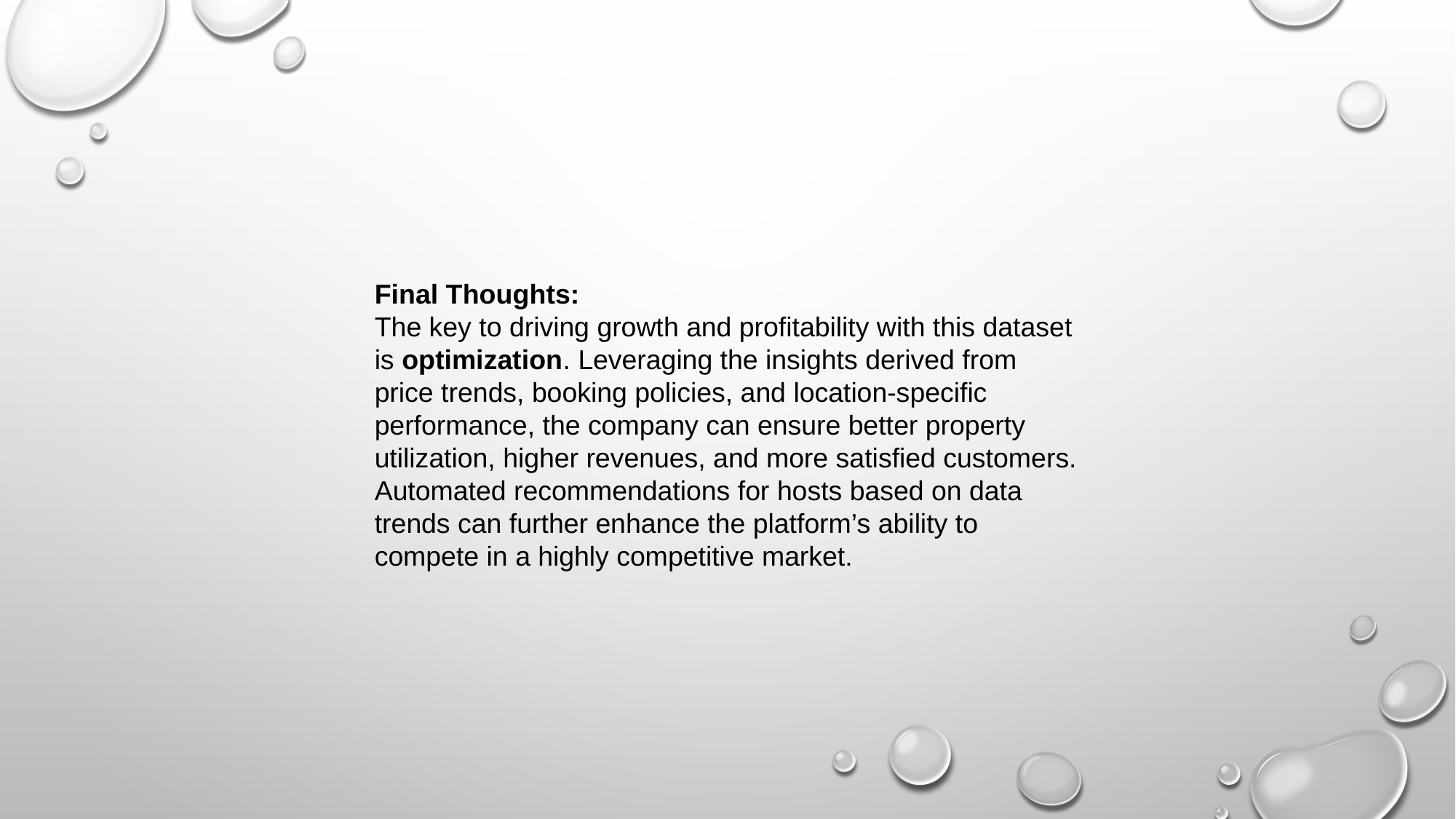

Final Thoughts:
The key to driving growth and profitability with this dataset is optimization. Leveraging the insights derived from price trends, booking policies, and location-specific performance, the company can ensure better property utilization, higher revenues, and more satisfied customers. Automated recommendations for hosts based on data trends can further enhance the platform’s ability to compete in a highly competitive market.